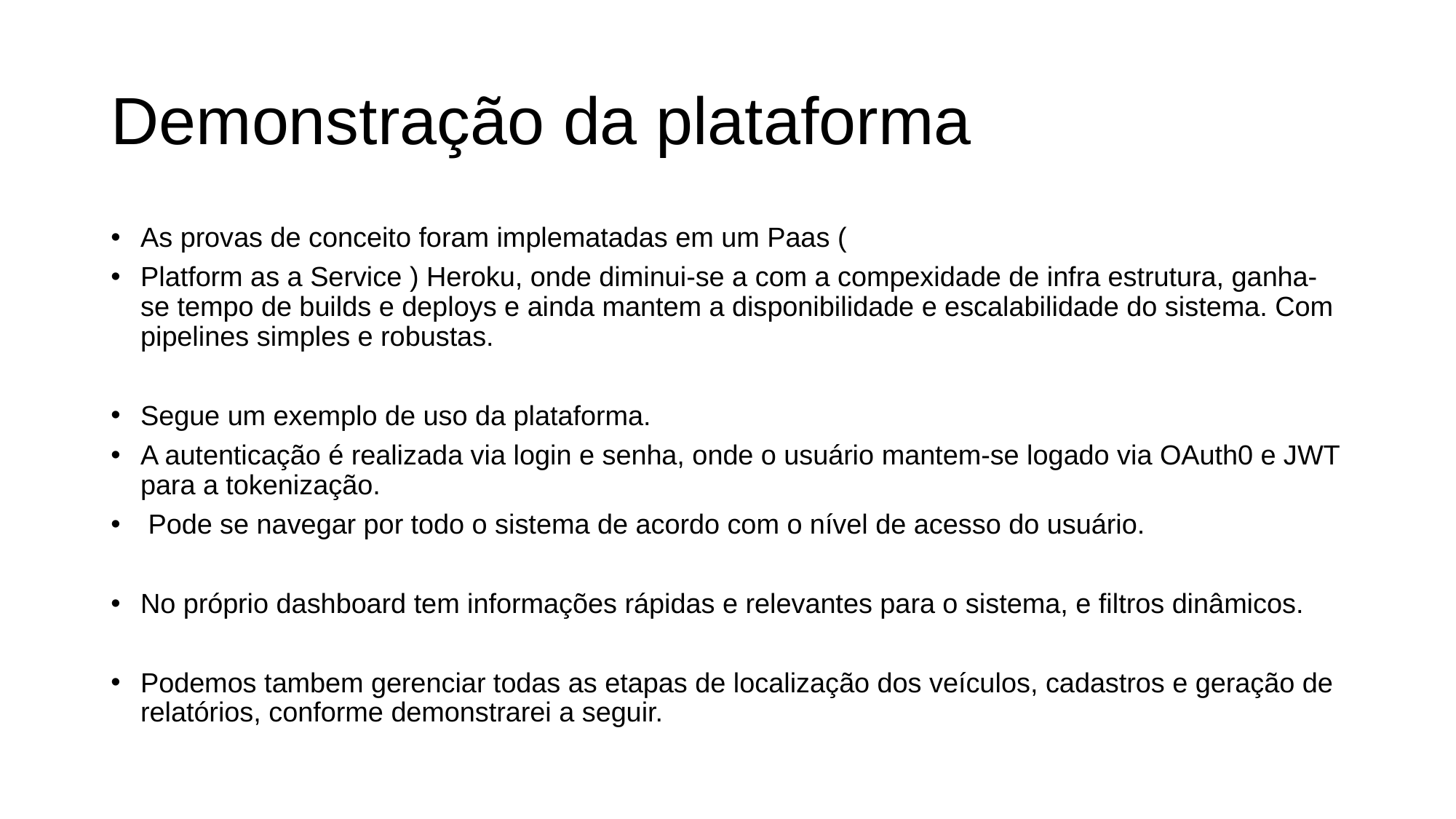

# Demonstração da plataforma
As provas de conceito foram implematadas em um Paas (
Platform as a Service ) Heroku, onde diminui-se a com a compexidade de infra estrutura, ganha-se tempo de builds e deploys e ainda mantem a disponibilidade e escalabilidade do sistema. Com pipelines simples e robustas.

Segue um exemplo de uso da plataforma.
A autenticação é realizada via login e senha, onde o usuário mantem-se logado via OAuth0 e JWT para a tokenização.
 Pode se navegar por todo o sistema de acordo com o nível de acesso do usuário.

No próprio dashboard tem informações rápidas e relevantes para o sistema, e filtros dinâmicos.

Podemos tambem gerenciar todas as etapas de localização dos veículos, cadastros e geração de relatórios, conforme demonstrarei a seguir.